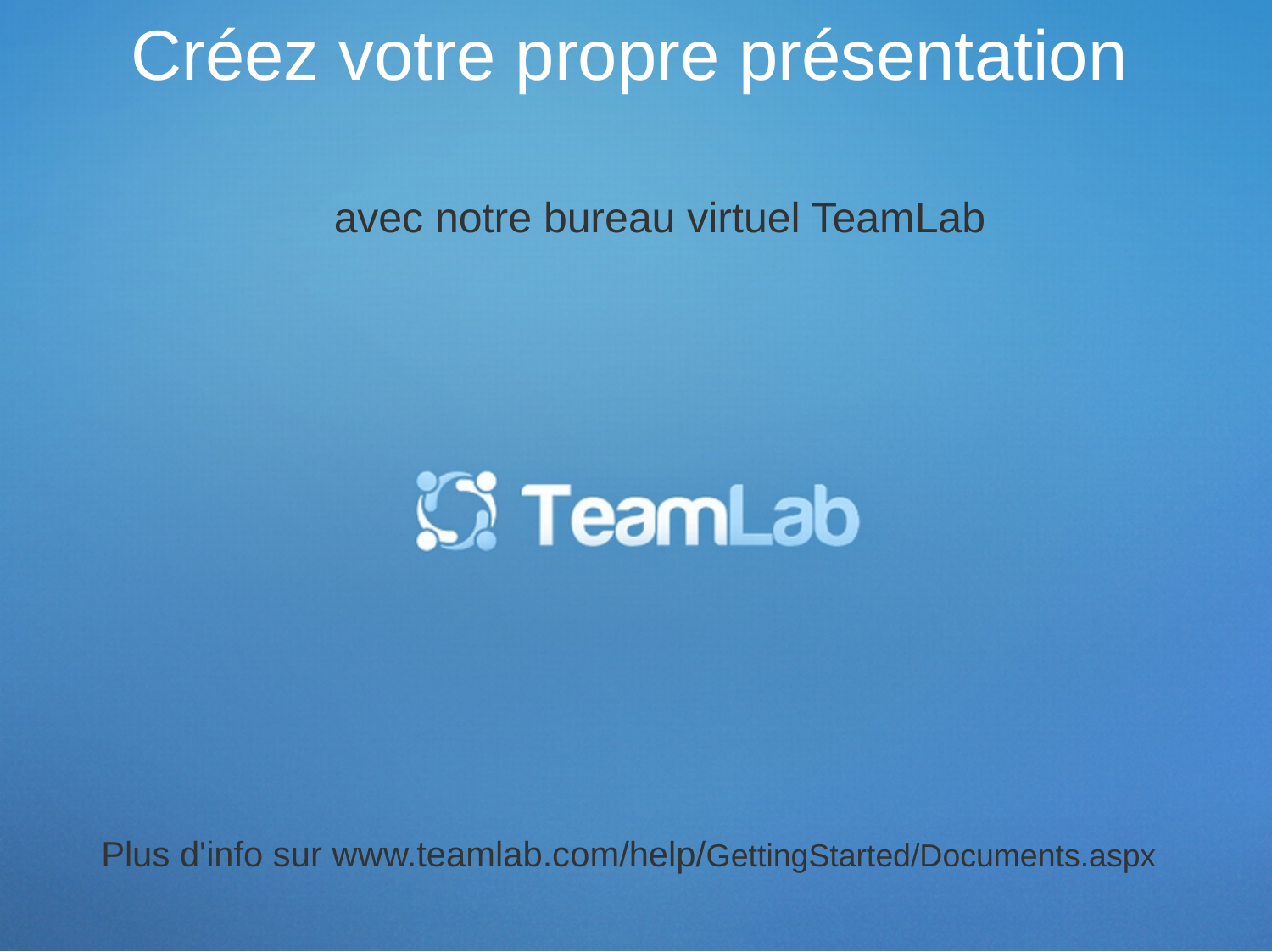

# Créez votre propre présentation
avec notre bureau virtuel TeamLab
Plus d'info sur www.teamlab.com/help/GettingStarted/Documents.aspx